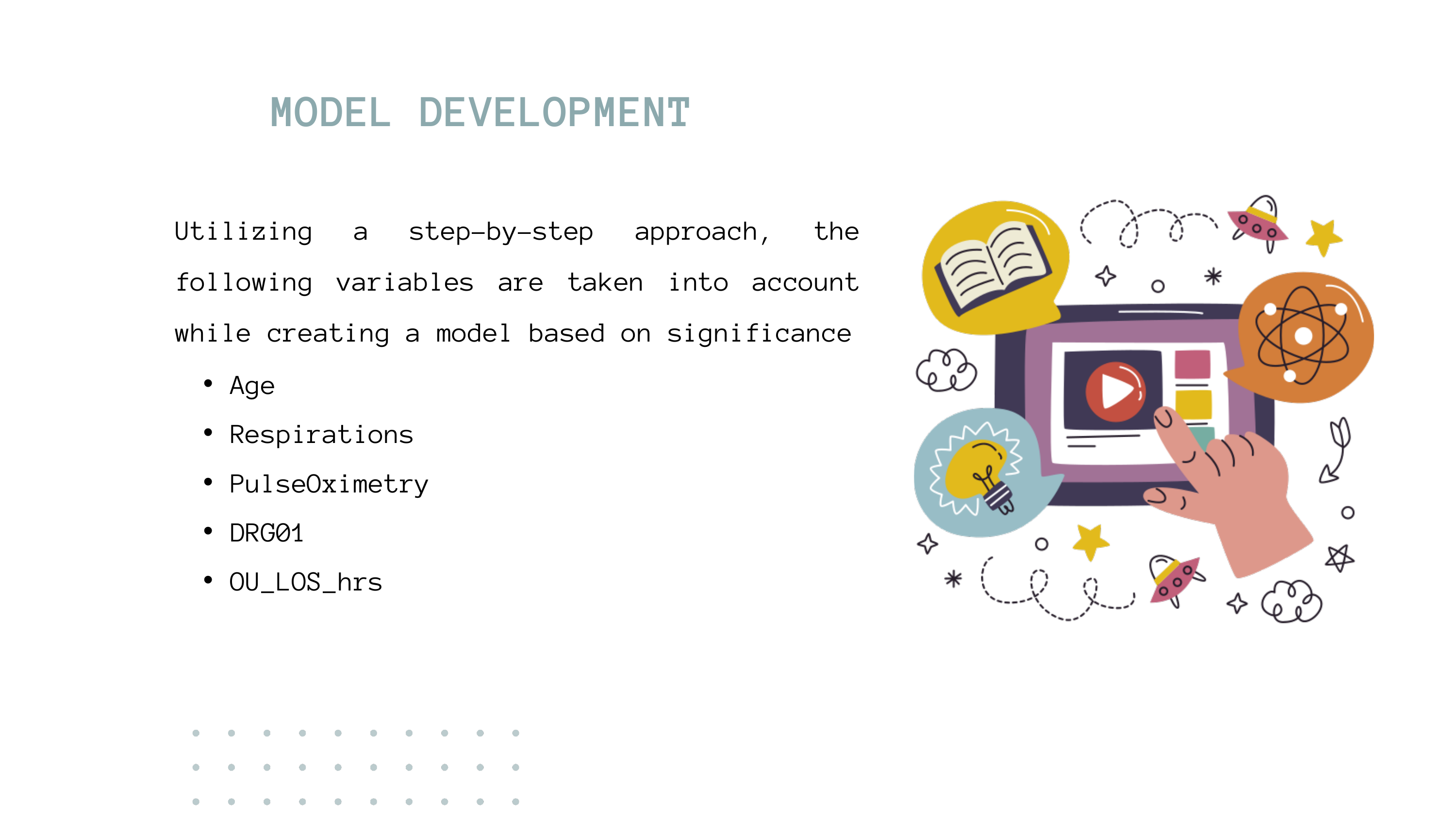

MODEL DEVELOPMENT

Utilizing a step-by-step approach, the following variables are taken into account while creating a model based on significance
Age
Respirations
PulseOximetry
DRG01
OU_LOS_hrs